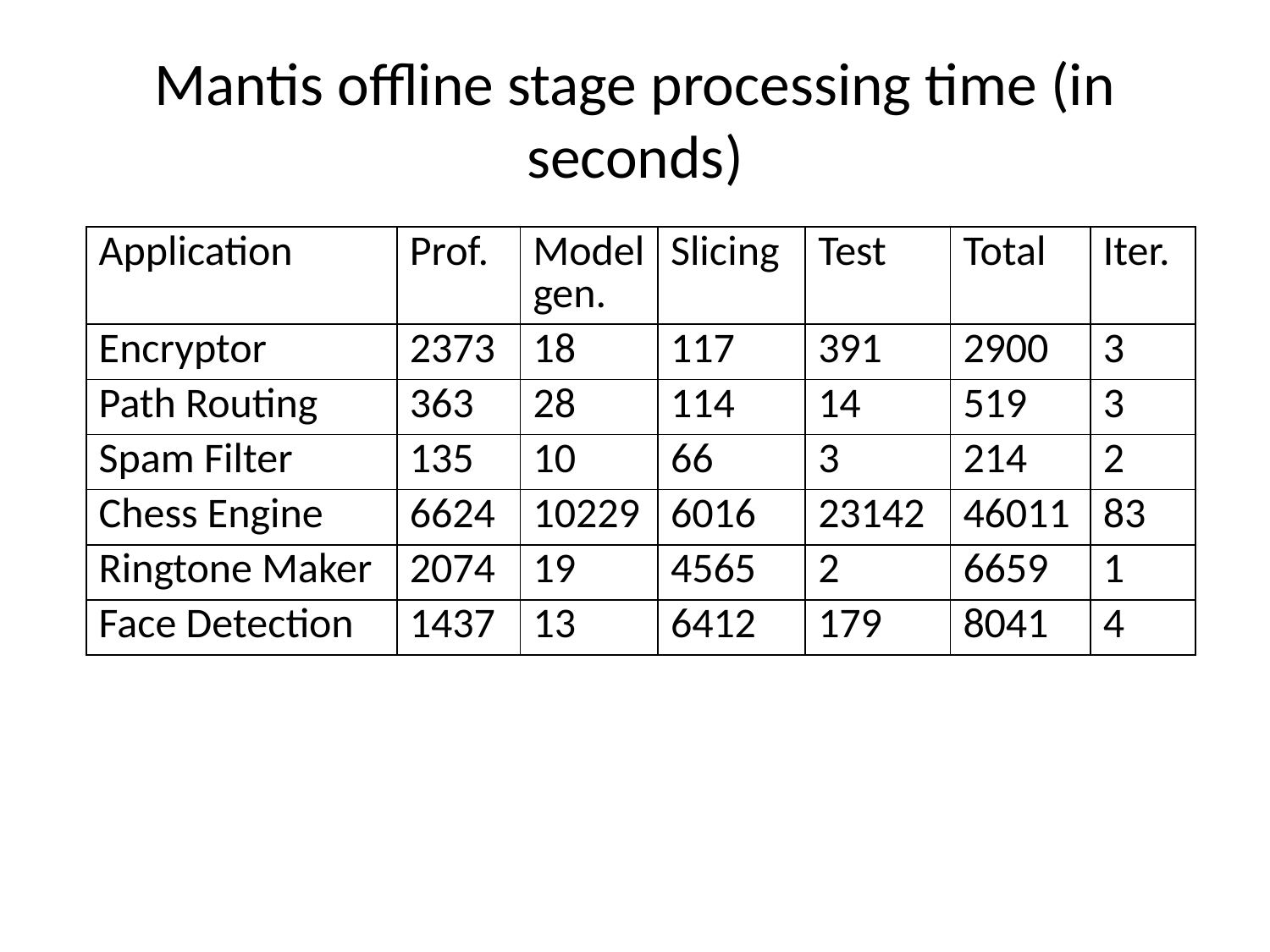

# Mantis offline stage processing time (in seconds)
| Application | Prof. | Model gen. | Slicing | Test | Total | Iter. |
| --- | --- | --- | --- | --- | --- | --- |
| Encryptor | 2373 | 18 | 117 | 391 | 2900 | 3 |
| Path Routing | 363 | 28 | 114 | 14 | 519 | 3 |
| Spam Filter | 135 | 10 | 66 | 3 | 214 | 2 |
| Chess Engine | 6624 | 10229 | 6016 | 23142 | 46011 | 83 |
| Ringtone Maker | 2074 | 19 | 4565 | 2 | 6659 | 1 |
| Face Detection | 1437 | 13 | 6412 | 179 | 8041 | 4 |